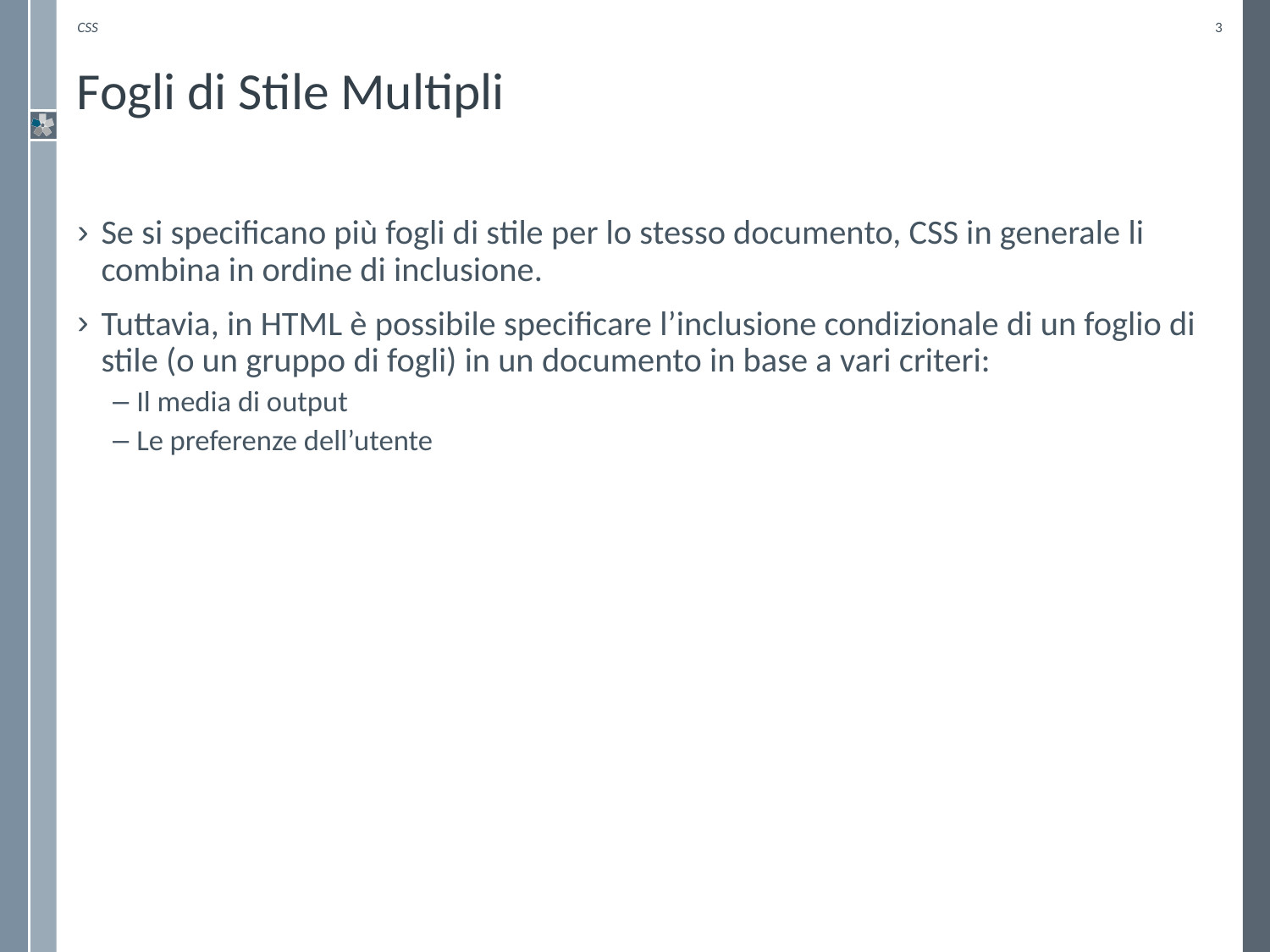

CSS
3
# Fogli di Stile Multipli
Se si specificano più fogli di stile per lo stesso documento, CSS in generale li combina in ordine di inclusione.
Tuttavia, in HTML è possibile specificare l’inclusione condizionale di un foglio di stile (o un gruppo di fogli) in un documento in base a vari criteri:
Il media di output
Le preferenze dell’utente